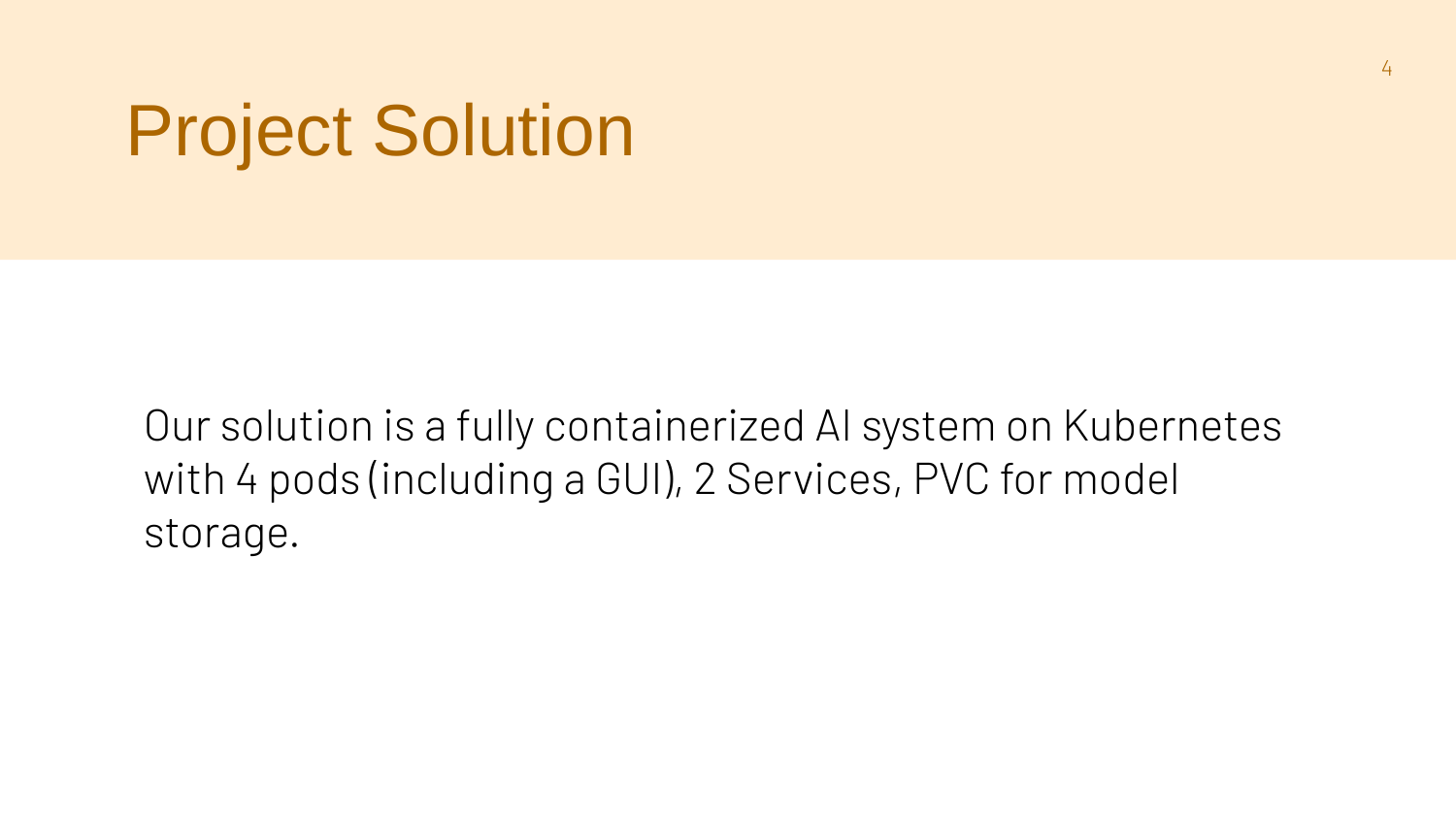

4
Project Solution

Our solution is a fully containerized AI system on Kubernetes with 4 pods (including a GUI), 2 Services, PVC for model storage.